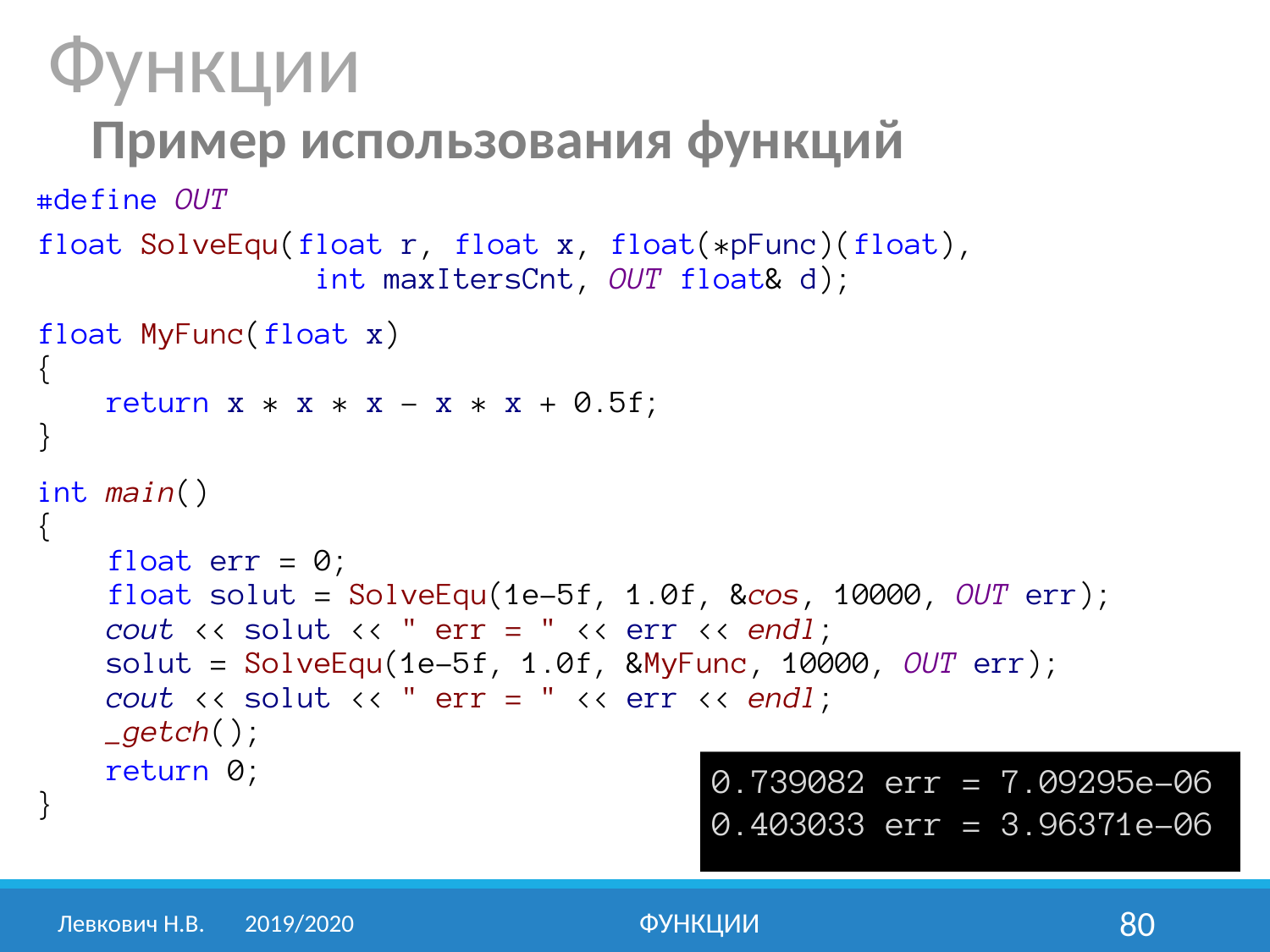

Функции
Пример использования функций
#define OUT
float SolveEqu(float r, float x, float(*pFunc)(float),
                int maxItersCnt, OUT float& d);
float MyFunc(float x)
{
    return x * x * x – x * x + 0.5f;
}
int main()
{
    float err = 0;
    float solut = SolveEqu(1e-5f, 1.0f, &cos, 10000, OUT err);
    cout << solut << " err = " << err << endl;
    solut = SolveEqu(1e-5f, 1.0f, &MyFunc, 10000, OUT err);
    cout << solut << " err = " << err << endl;
    _getch();
    return 0;
}
0.739082 err = 7.09295e-06
0.403033 err = 3.96371e-06
Левкович Н.В.	2019/2020
Функции
80